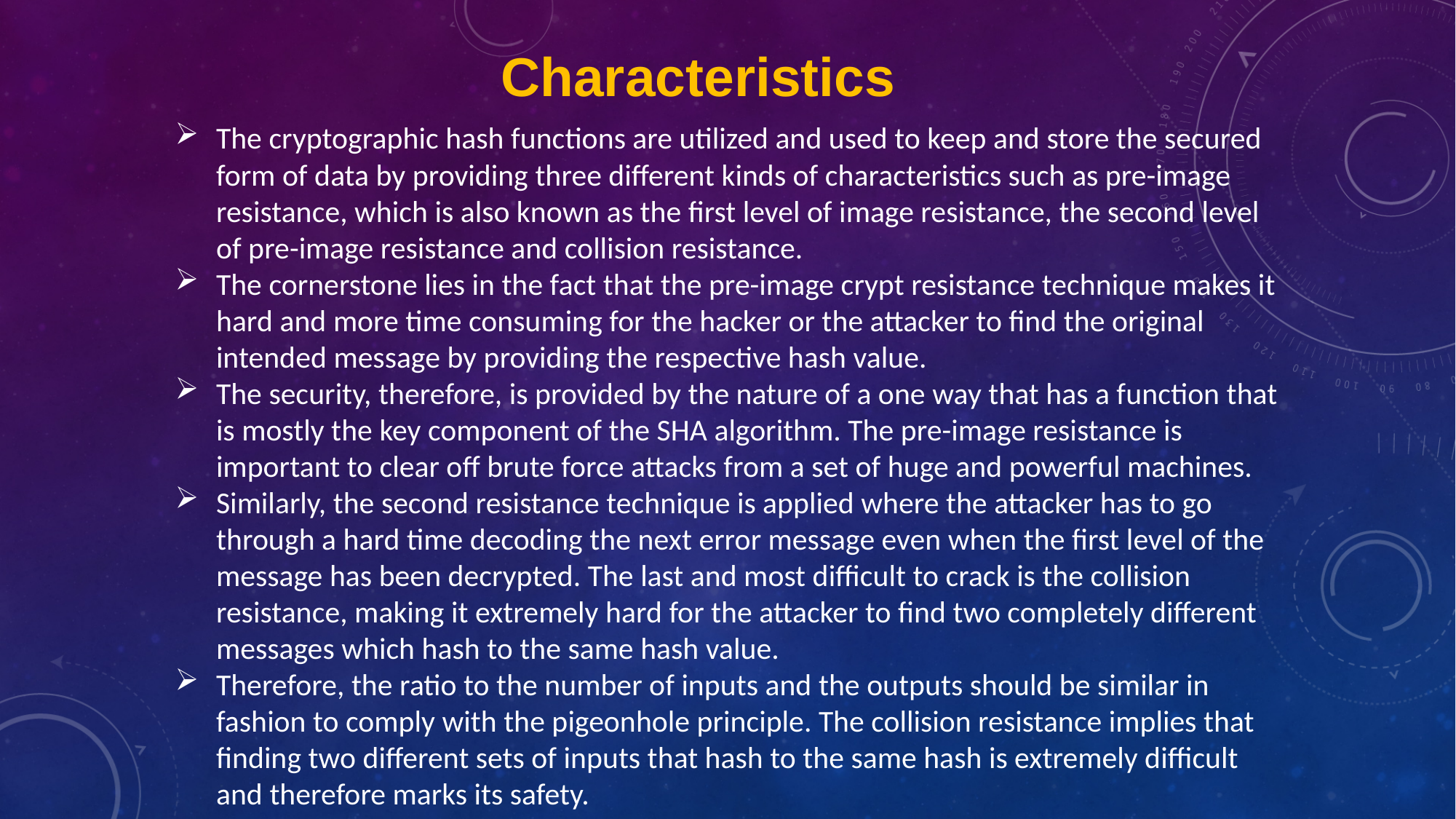

Characteristics
The cryptographic hash functions are utilized and used to keep and store the secured form of data by providing three different kinds of characteristics such as pre-image resistance, which is also known as the first level of image resistance, the second level of pre-image resistance and collision resistance.
The cornerstone lies in the fact that the pre-image crypt resistance technique makes it hard and more time consuming for the hacker or the attacker to find the original intended message by providing the respective hash value.
The security, therefore, is provided by the nature of a one way that has a function that is mostly the key component of the SHA algorithm. The pre-image resistance is important to clear off brute force attacks from a set of huge and powerful machines.
Similarly, the second resistance technique is applied where the attacker has to go through a hard time decoding the next error message even when the first level of the message has been decrypted. The last and most difficult to crack is the collision resistance, making it extremely hard for the attacker to find two completely different messages which hash to the same hash value.
Therefore, the ratio to the number of inputs and the outputs should be similar in fashion to comply with the pigeonhole principle. The collision resistance implies that finding two different sets of inputs that hash to the same hash is extremely difficult and therefore marks its safety.